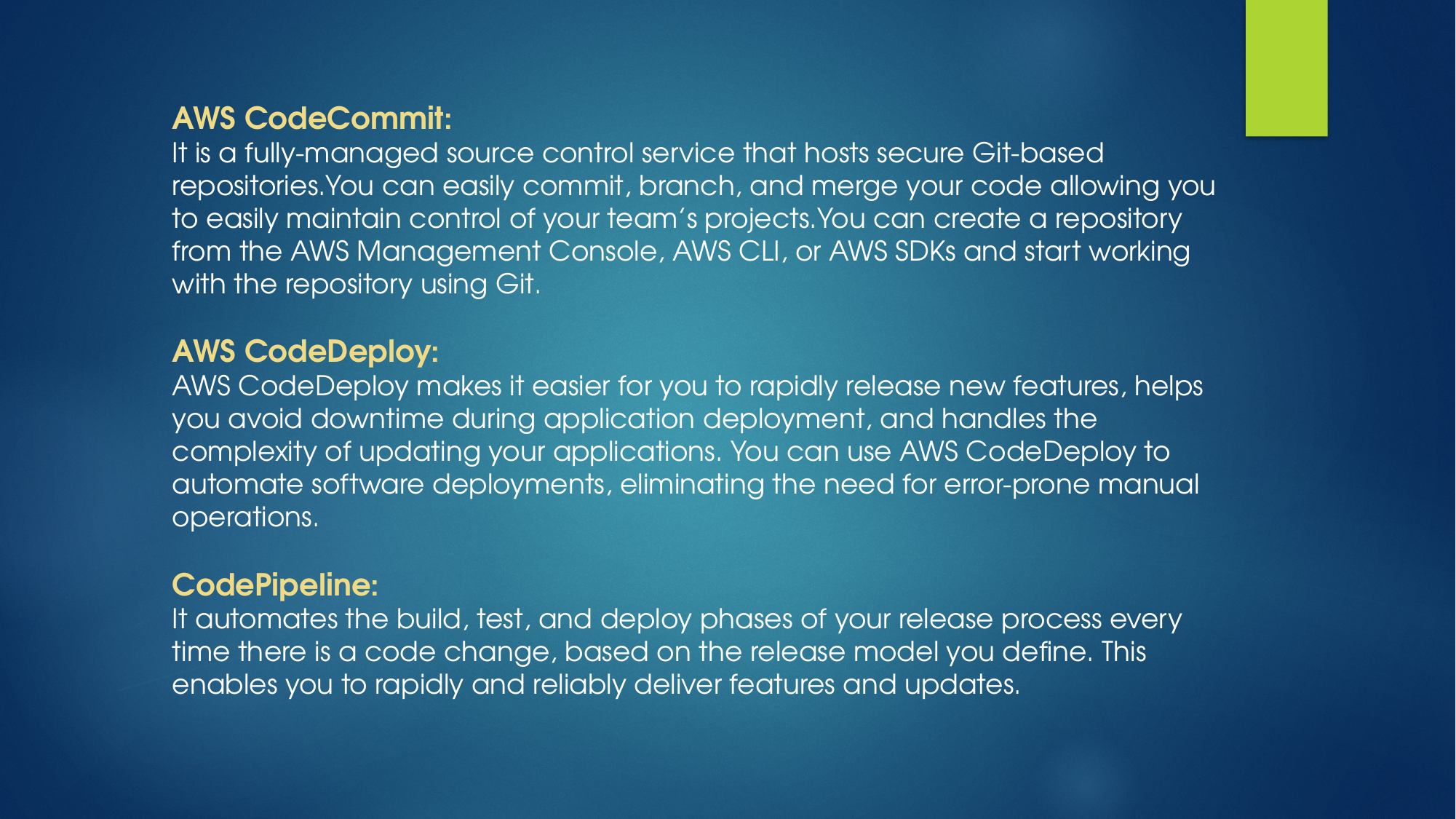

AWS CodeCommit:
It is a fully-managed source control service that hosts secure Git-based repositories.You can easily commit, branch, and merge your code allowing you to easily maintain control of your team’s projects.You can create a repository from the AWS Management Console, AWS CLI, or AWS SDKs and start working with the repository using Git.

AWS CodeDeploy:
AWS CodeDeploy makes it easier for you to rapidly release new features, helps you avoid downtime during application deployment, and handles the complexity of updating your applications. You can use AWS CodeDeploy to automate software deployments, eliminating the need for error-prone manual operations.

CodePipeline:
It automates the build, test, and deploy phases of your release process every time there is a code change, based on the release model you define. This enables you to rapidly and reliably deliver features and updates.